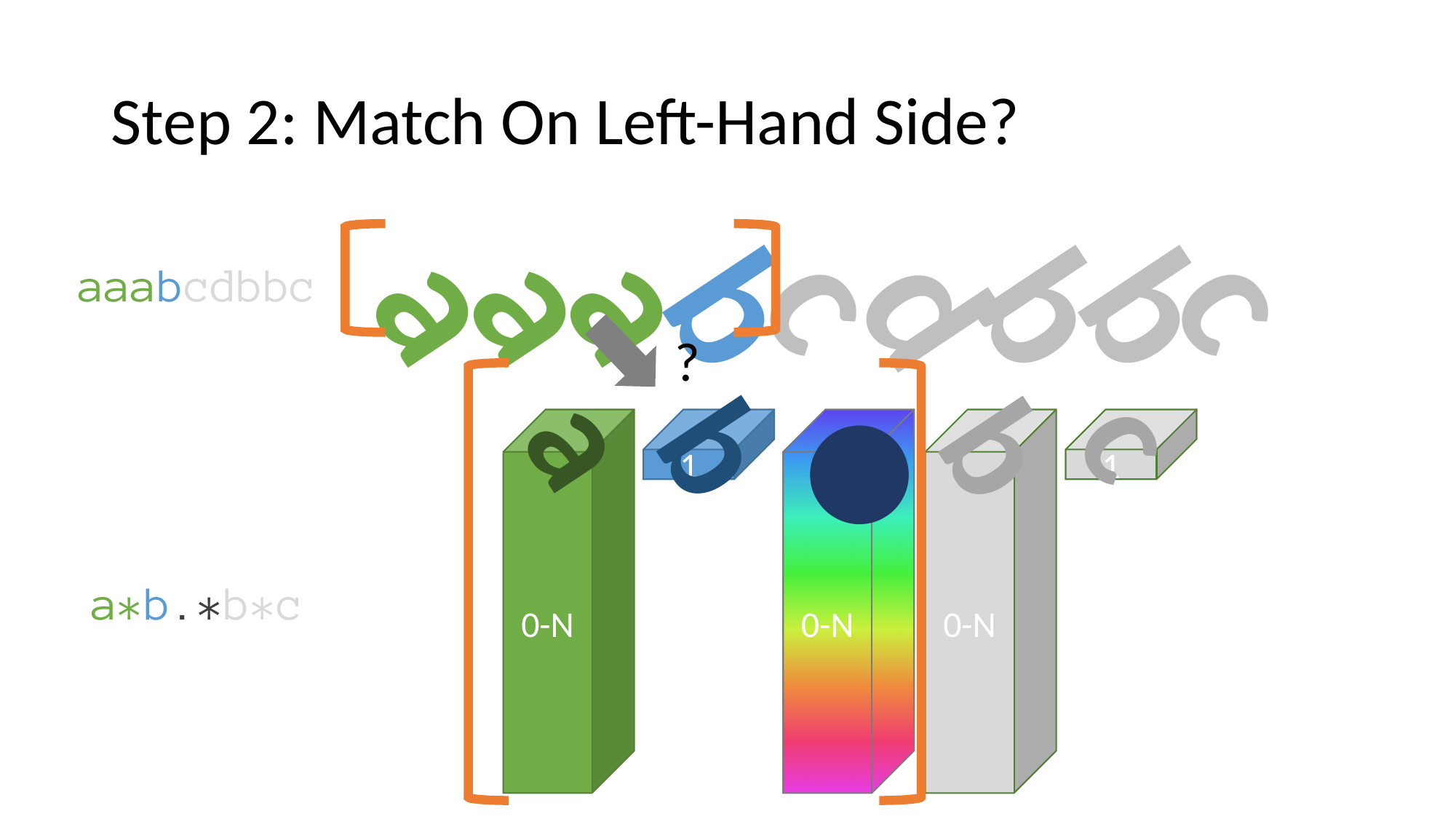

# Step 2: Match On Left-Hand Side?
a
a
a
b
c
d
b
b
c

aaabcdbbc
●

?
a
c
b
b

1
0-N
0-N
1
0-N
a*b.*b*c